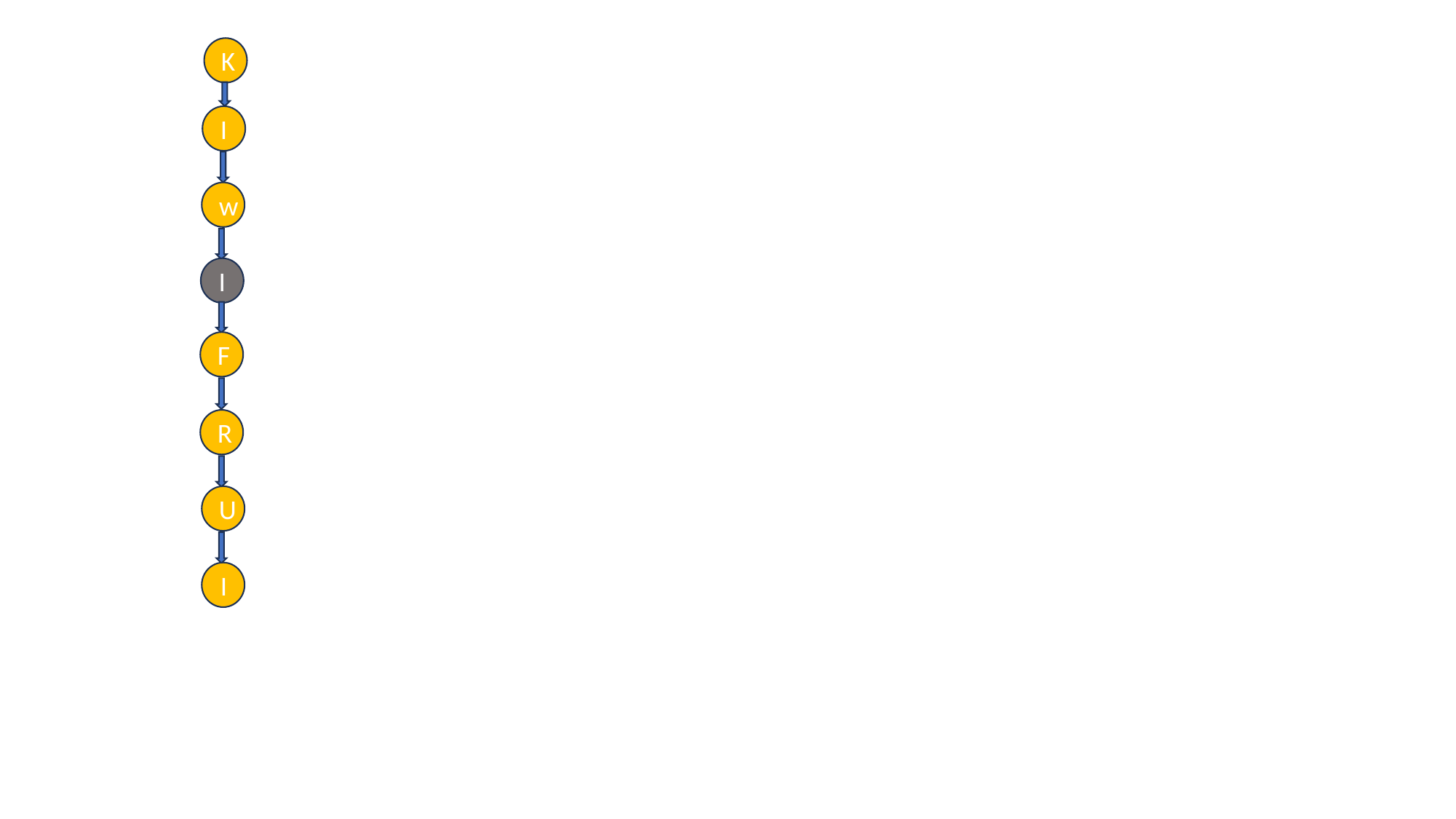

K

I

w

I

F

R

U

I